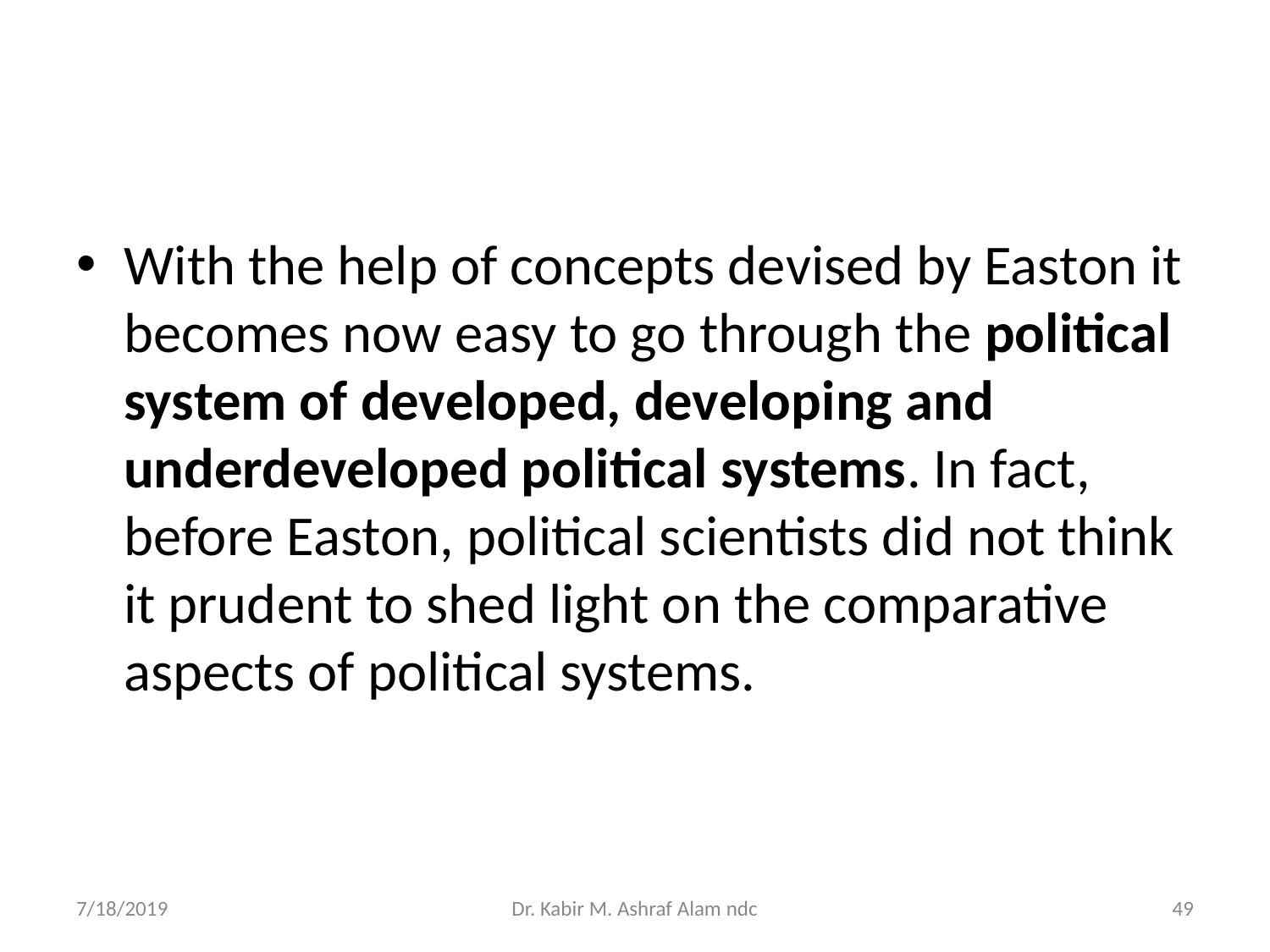

#
With the help of concepts devised by Easton it becomes now easy to go through the political system of developed, developing and underdeveloped political systems. In fact, before Easton, political scientists did not think it prudent to shed light on the comparative aspects of political systems.

7/18/2019
Dr. Kabir M. Ashraf Alam ndc
49